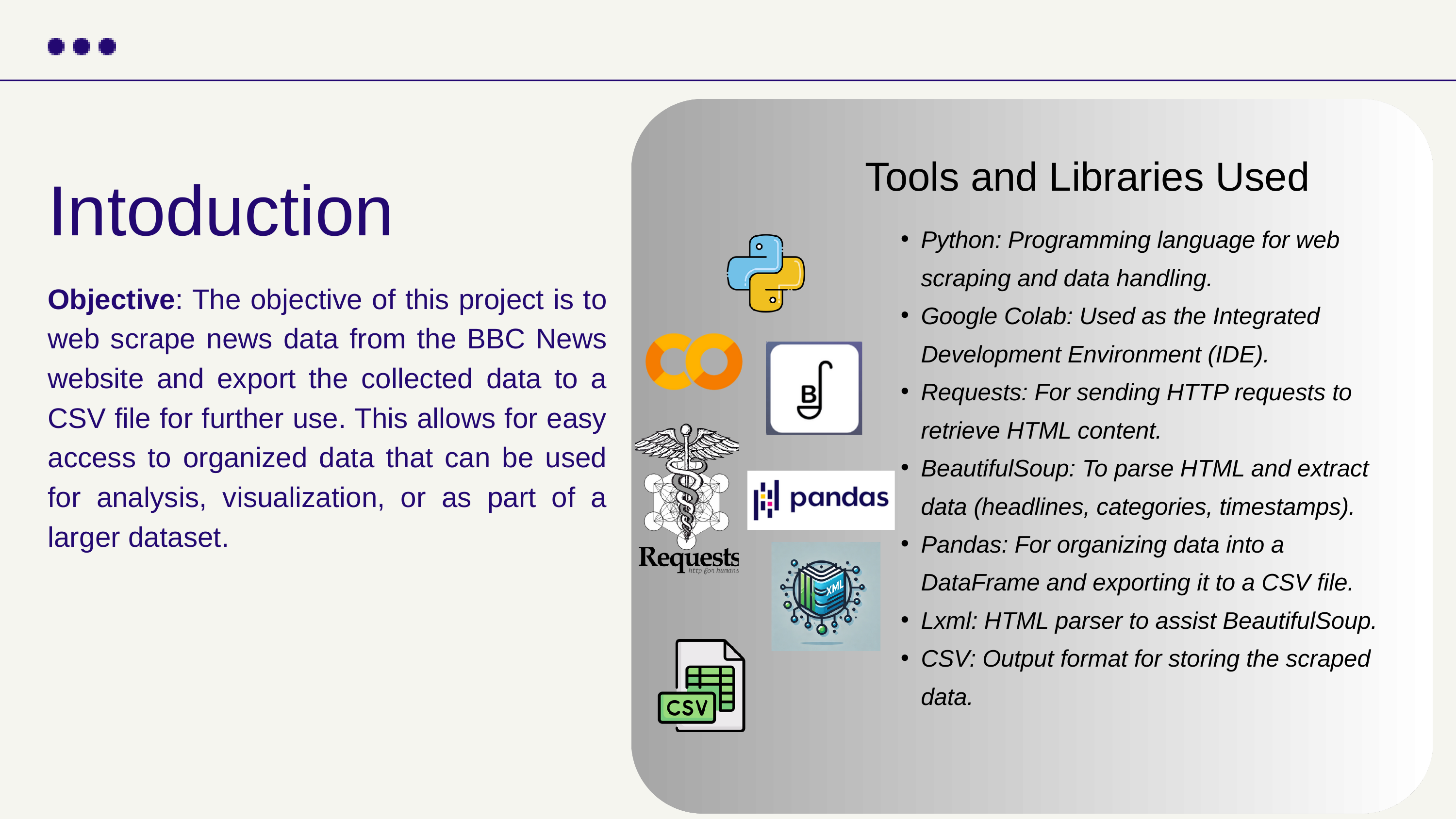

Tools and Libraries Used
Intoduction
Objective: The objective of this project is to web scrape news data from the BBC News website and export the collected data to a CSV file for further use. This allows for easy access to organized data that can be used for analysis, visualization, or as part of a larger dataset.
Python: Programming language for web scraping and data handling.
Google Colab: Used as the Integrated Development Environment (IDE).
Requests: For sending HTTP requests to retrieve HTML content.
BeautifulSoup: To parse HTML and extract data (headlines, categories, timestamps).
Pandas: For organizing data into a DataFrame and exporting it to a CSV file.
Lxml: HTML parser to assist BeautifulSoup.
CSV: Output format for storing the scraped data.